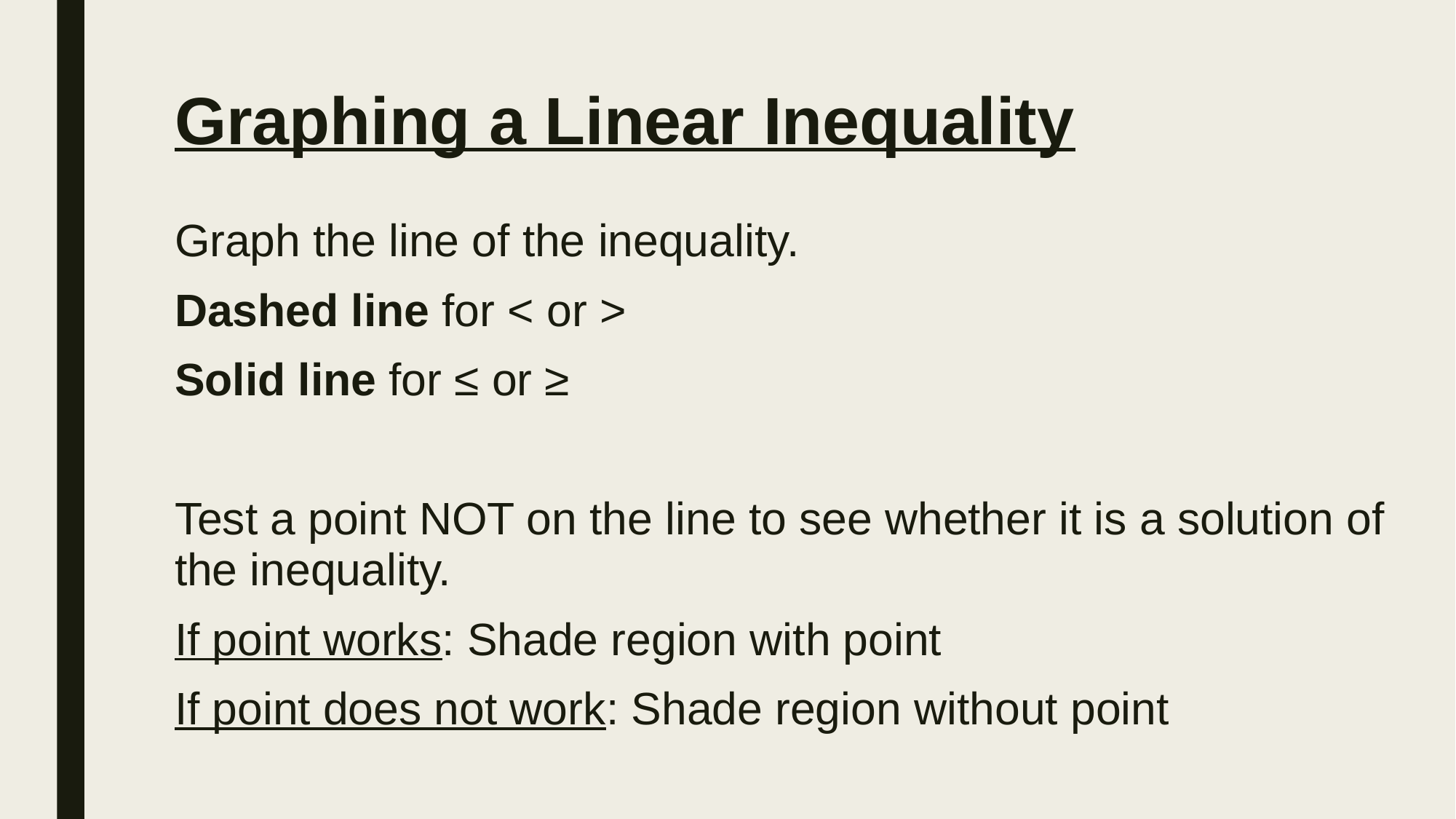

# Graphing a Linear Inequality
Graph the line of the inequality.
Dashed line for < or >
Solid line for ≤ or ≥

Test a point NOT on the line to see whether it is a solution of the inequality.
If point works: Shade region with point
If point does not work: Shade region without point